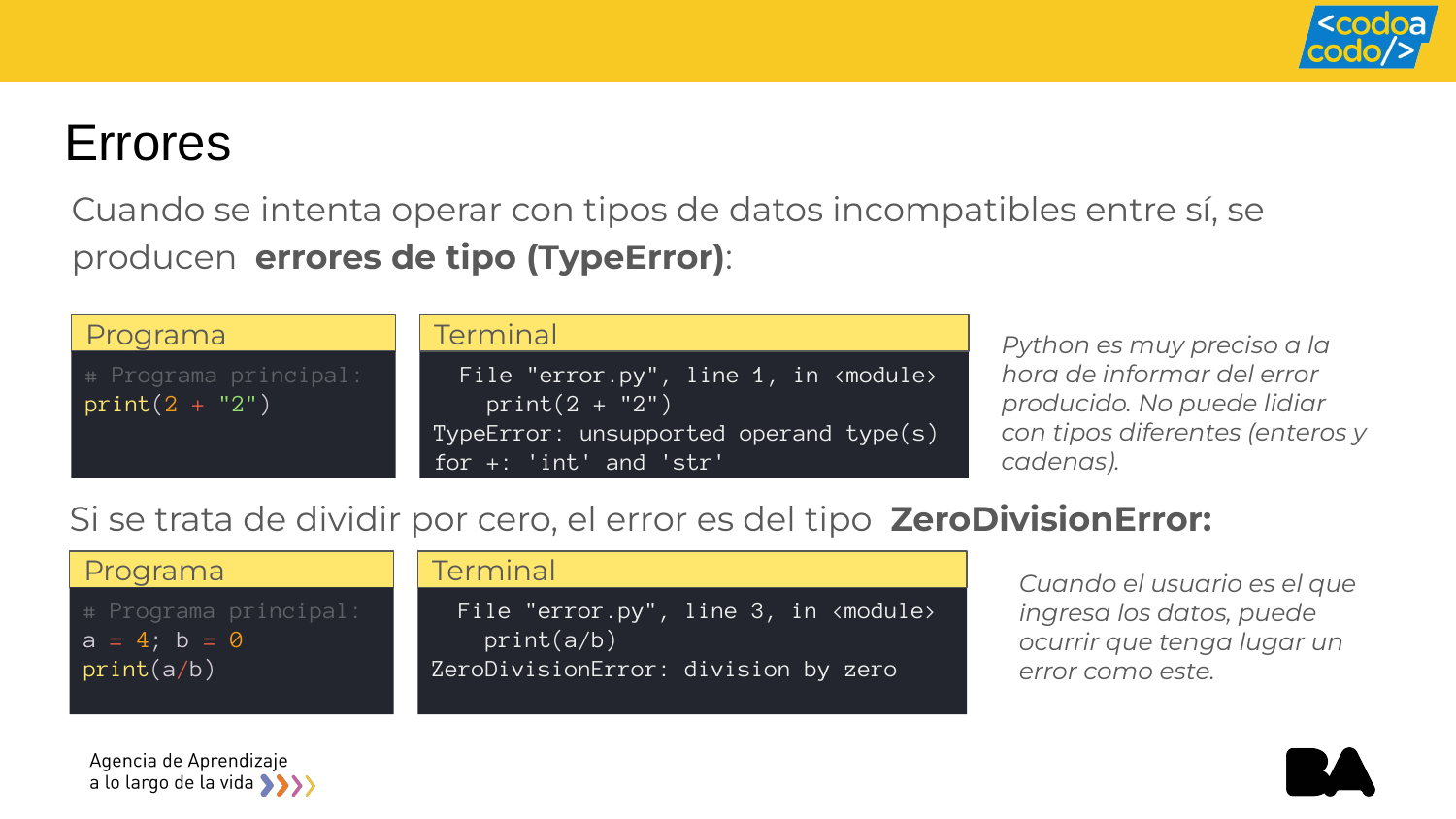

# Errores
Cuando se intenta operar con tipos de datos incompatibles entre sí, se producen  errores de tipo (TypeError):
Programa
Terminal
Python es muy preciso a la hora de informar del error producido. No puede lidiar con tipos diferentes (enteros y cadenas).
# Programa principal:
print(2 + "2")
  File "error.py", line 1, in <module>
    print(2 + "2")
TypeError: unsupported operand type(s) for +: 'int' and 'str'

Si se trata de dividir por cero, el error es del tipo  ZeroDivisionError:
Programa
Terminal
Cuando el usuario es el que ingresa los datos, puede ocurrir que tenga lugar un error como este.
# Programa principal:
a = 4; b = 0
print(a/b)
  File "error.py", line 3, in <module>
    print(a/b)
ZeroDivisionError: division by zero